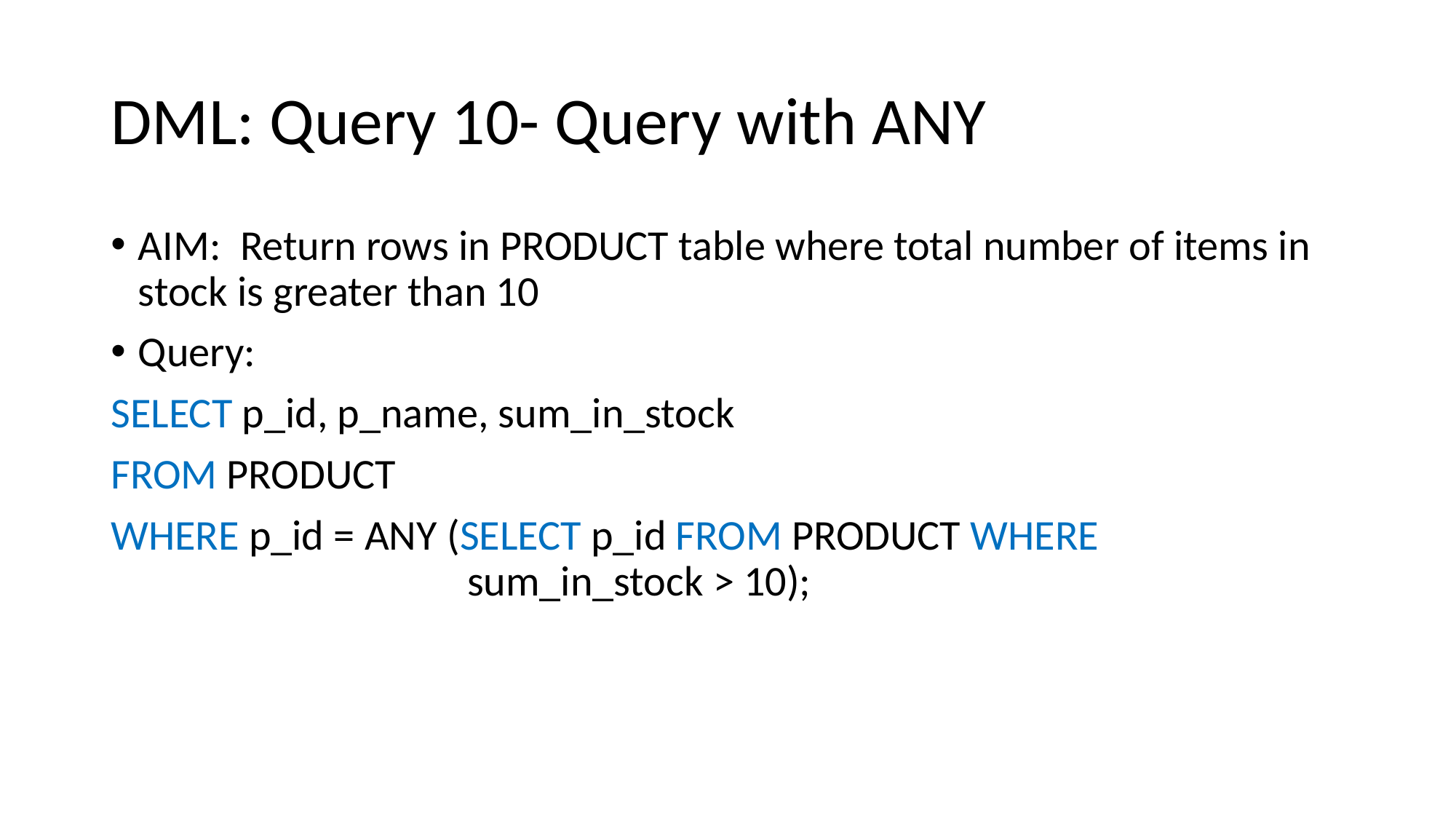

# DML: Query 10- Query with ANY
AIM:  Return rows in PRODUCT table where total number of items in stock is greater than 10
Query:
SELECT p_id, p_name, sum_in_stock
FROM PRODUCT
WHERE p_id = ANY (SELECT p_id FROM PRODUCT WHERE                          			   sum_in_stock > 10);